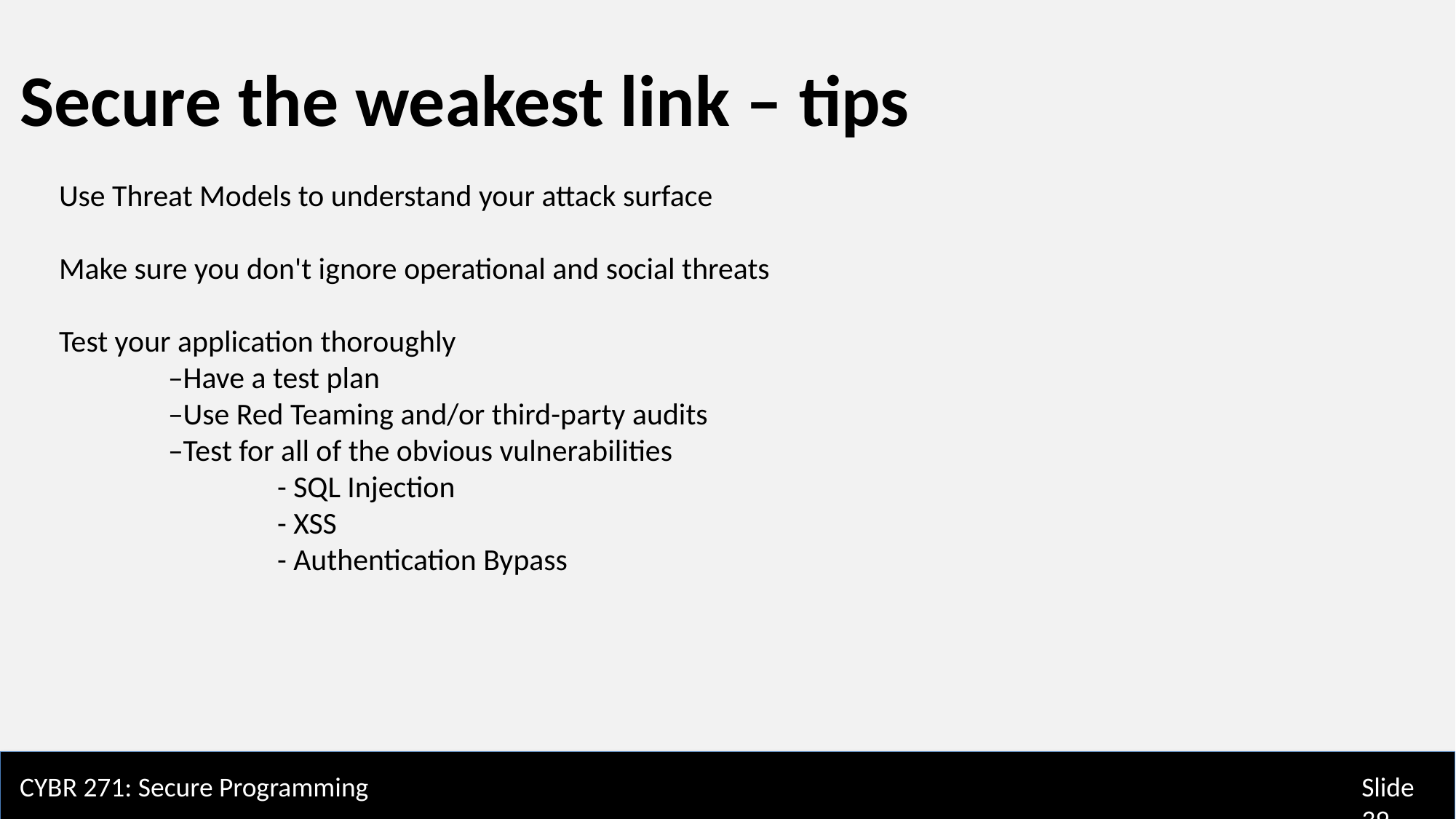

Secure the weakest link – tips
Use Threat Models to understand your attack surface

Make sure you don't ignore operational and social threats

Test your application thoroughly
	–Have a test plan
	–Use Red Teaming and/or third-party audits
	–Test for all of the obvious vulnerabilities
		- SQL Injection
		- XSS
		- Authentication Bypass

CYBR 271: Secure Programming
Slide 39